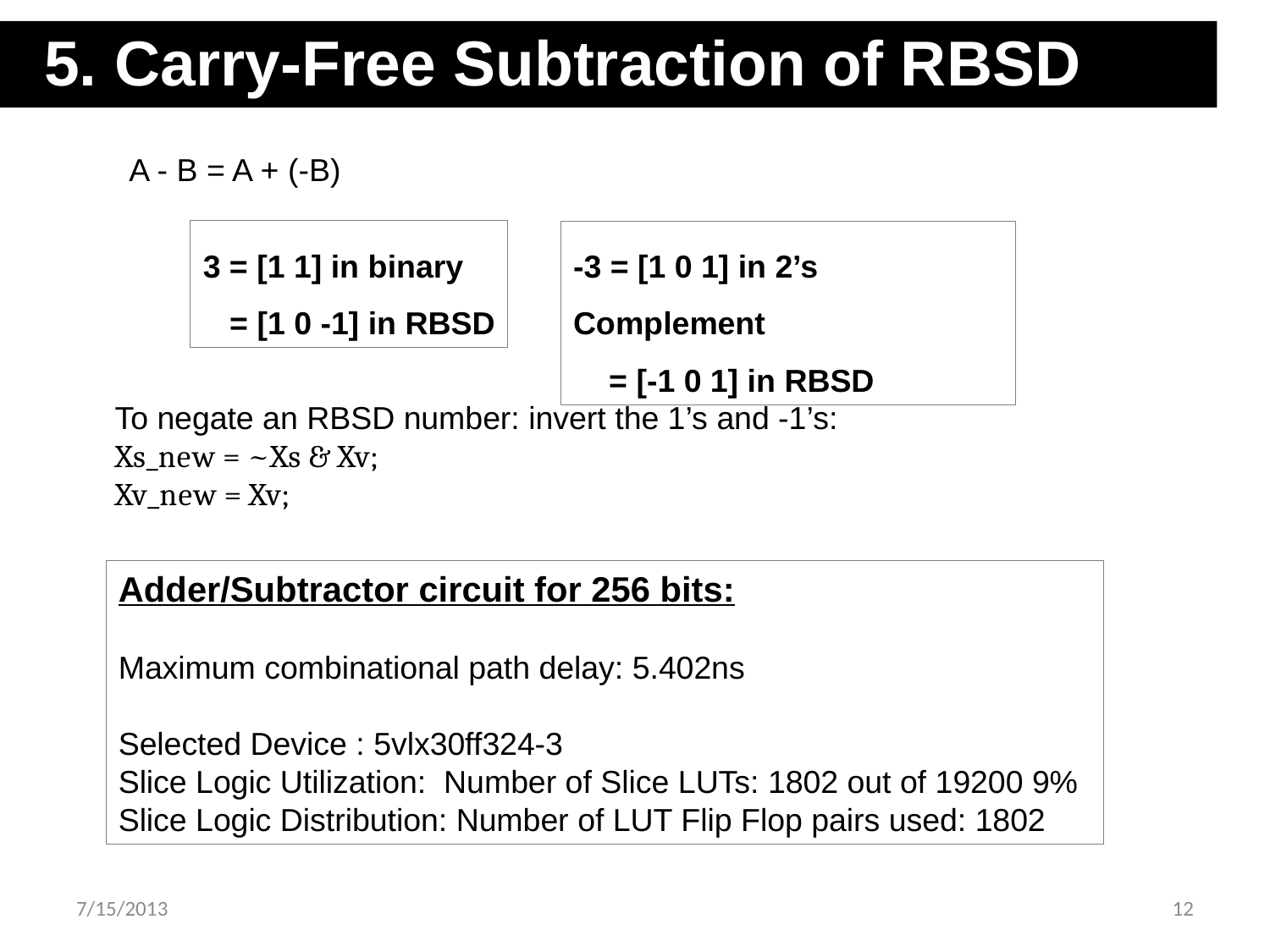

5. Carry-Free Subtraction of RBSD numbers

A - B = A + (-B)
3 = [1 1] in binary
   = [1 0 -1] in RBSD
-3 = [1 0 1] in 2’s Complement
    = [-1 0 1] in RBSD
To negate an RBSD number: invert the 1’s and -1’s:
Xs_new = ~Xs & Xv;
Xv_new = Xv;
Adder/Subtractor circuit for 256 bits:

Maximum combinational path delay: 5.402ns

Selected Device : 5vlx30ff324-3
Slice Logic Utilization:  Number of Slice LUTs: 1802 out of 19200 9%
Slice Logic Distribution: Number of LUT Flip Flop pairs used: 1802
7/15/2013
12